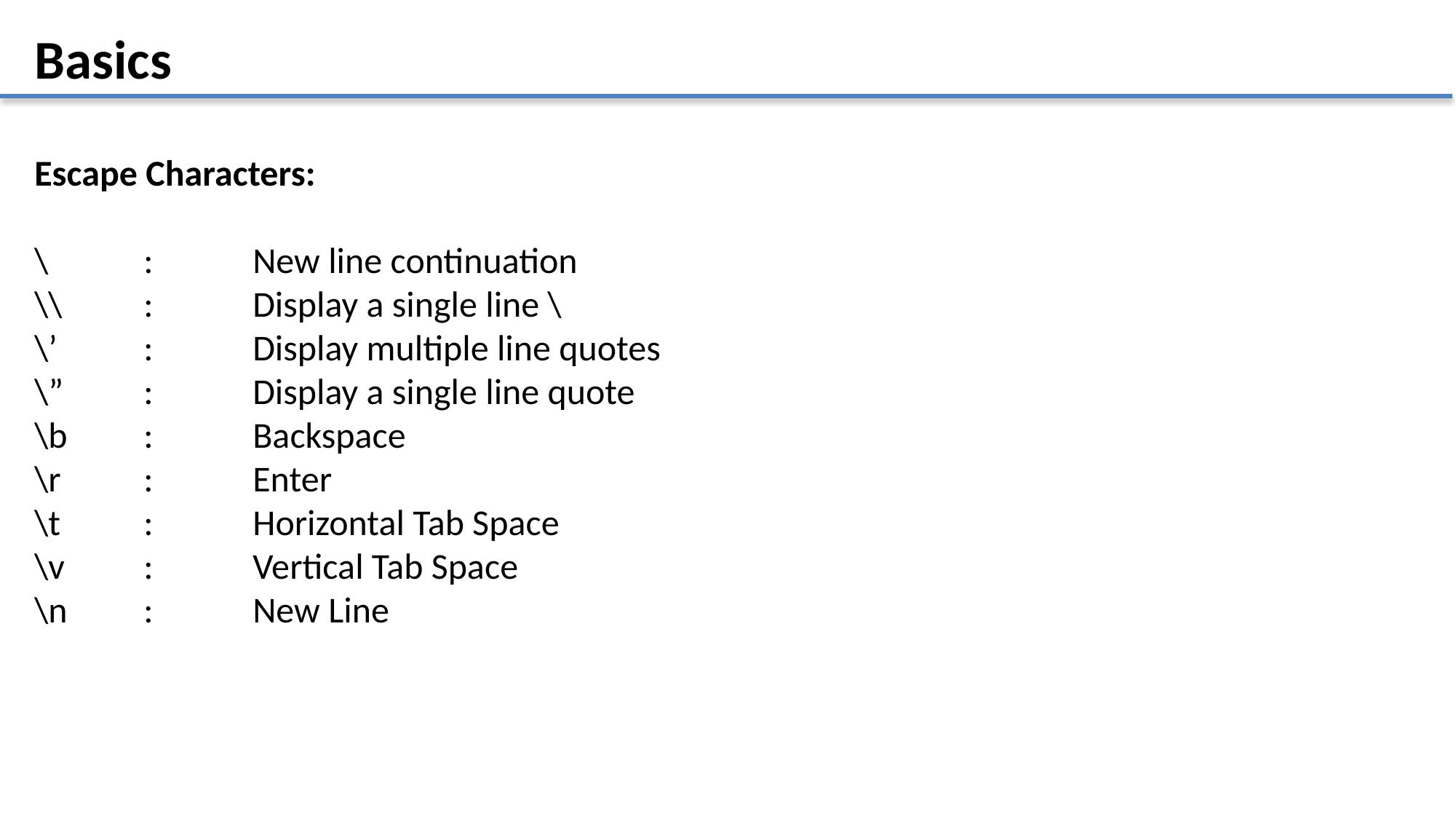

Basics
Escape Characters:

\	:	New line continuation
\\	:	Display a single line \
\’	:	Display multiple line quotes
\”	:	Display a single line quote
\b	:	Backspace
\r	:	Enter
\t	:	Horizontal Tab Space
\v	:	Vertical Tab Space
\n	:	New Line

Basics
Presented By : Nitish Vig